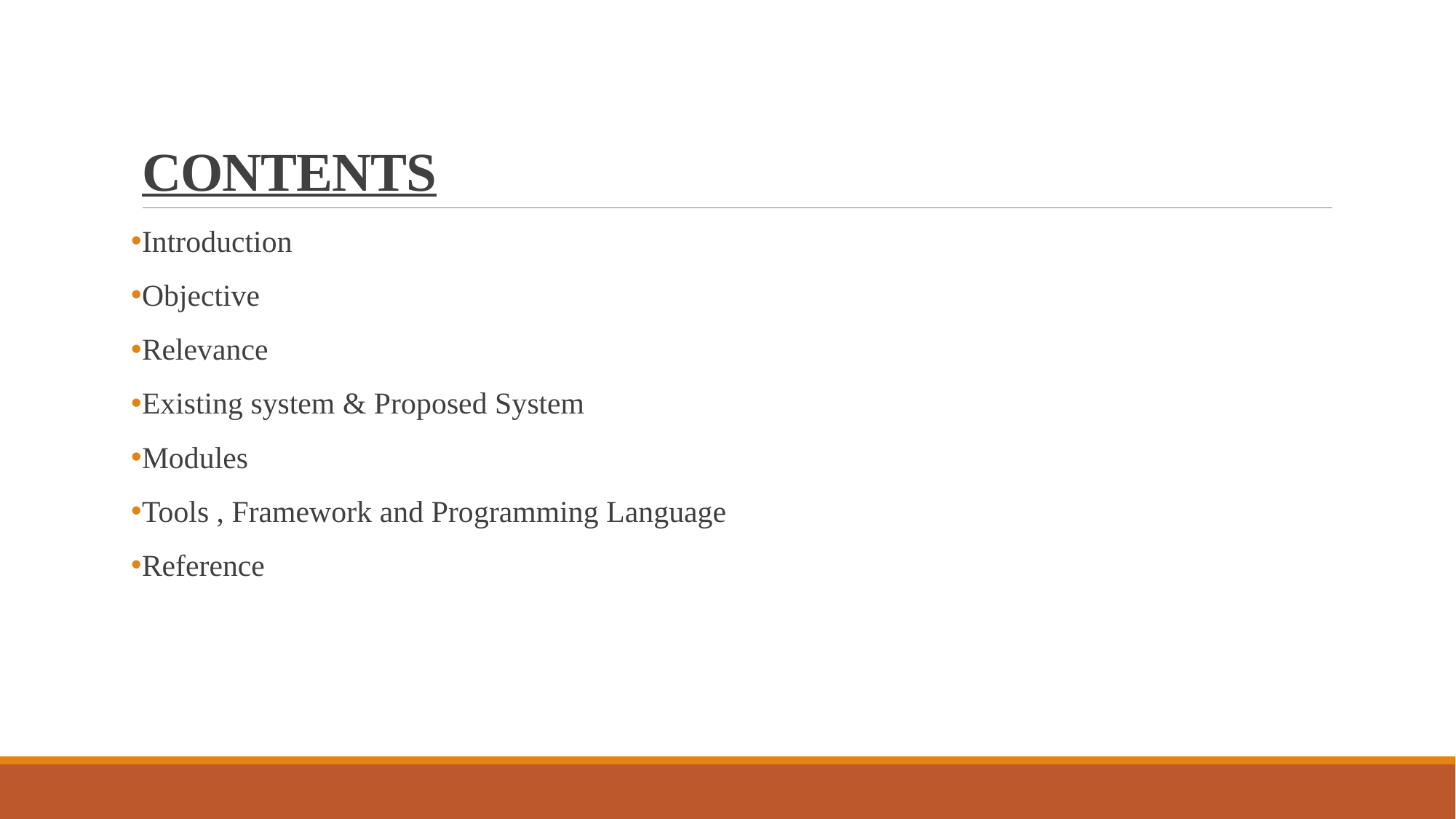

# CONTENTS
Introduction
Objective
Relevance
Existing system & Proposed System
Modules
Tools , Framework and Programming Language
Reference